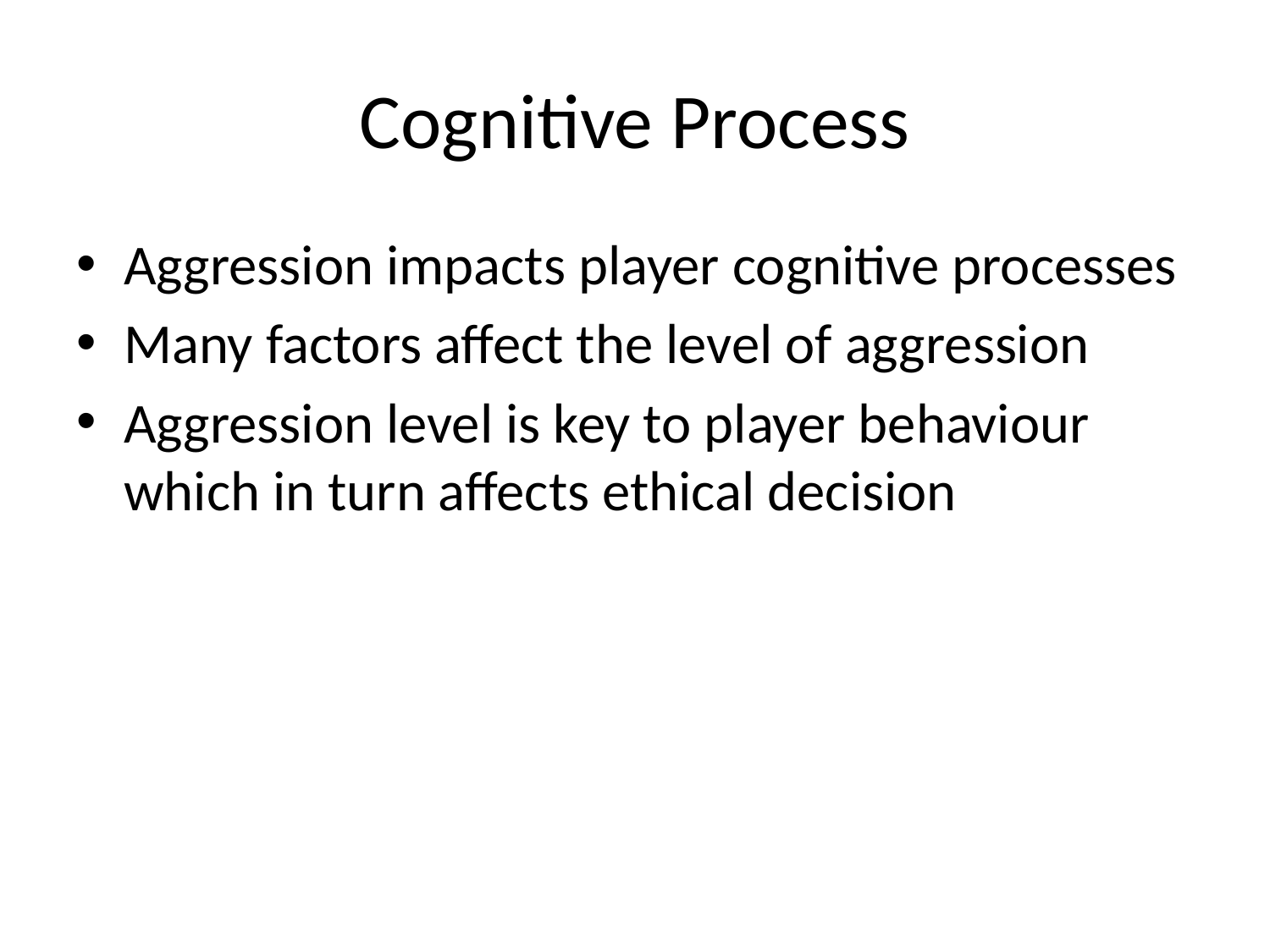

# Cognitive Process
Aggression impacts player cognitive processes
Many factors affect the level of aggression
Aggression level is key to player behaviour which in turn affects ethical decision